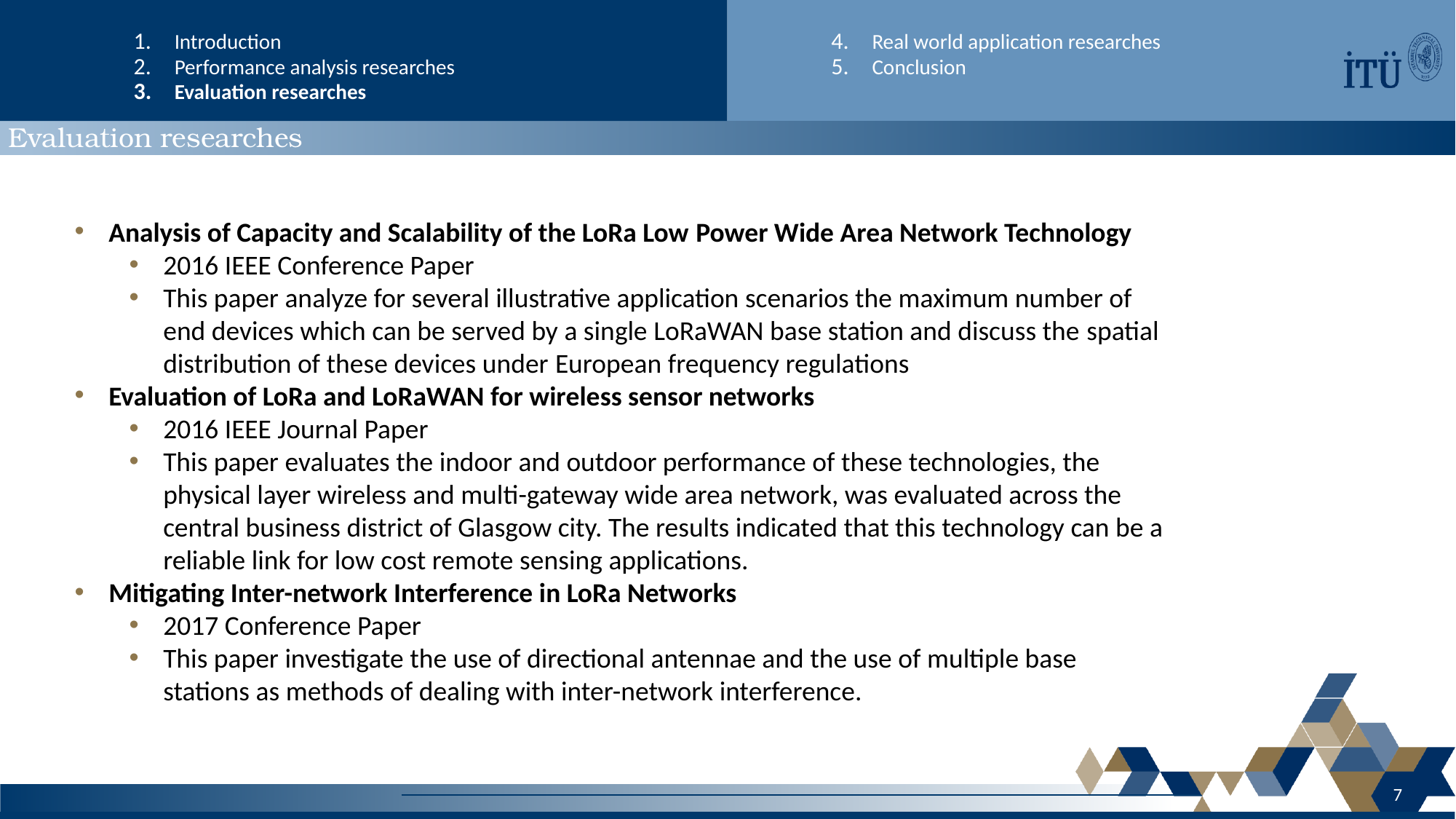

Introduction
Performance analysis researches
Evaluation researches
Real world application researches
Conclusion
Evaluation researches
Analysis of Capacity and Scalability of the LoRa Low Power Wide Area Network Technology
2016 IEEE Conference Paper
This paper analyze for several illustrative application scenarios the maximum number of end devices which can be served by a single LoRaWAN base station and discuss the spatial distribution of these devices under European frequency regulations
Evaluation of LoRa and LoRaWAN for wireless sensor networks
2016 IEEE Journal Paper
This paper evaluates the indoor and outdoor performance of these technologies, the physical layer wireless and multi-gateway wide area network, was evaluated across the central business district of Glasgow city. The results indicated that this technology can be a reliable link for low cost remote sensing applications.
Mitigating Inter-network Interference in LoRa Networks
2017 Conference Paper
This paper investigate the use of directional antennae and the use of multiple base stations as methods of dealing with inter-network interference.

7